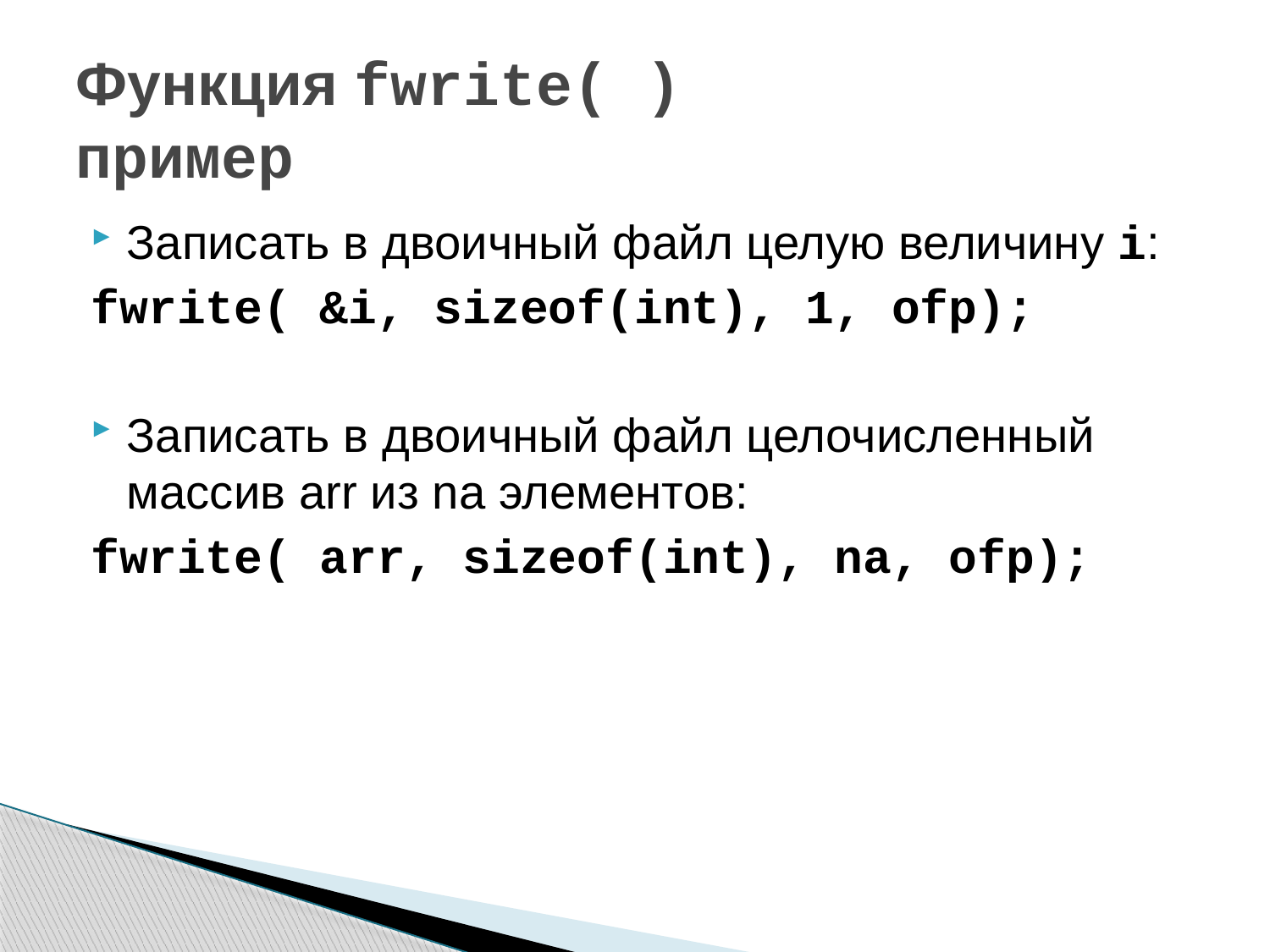

# Функция fwrite( ) пример
Записать в двоичный файл целую величину i:
fwrite( &i, sizeof(int), 1, ofp);

Записать в двоичный файл целочисленный массив arr из na элементов:
fwrite( arr, sizeof(int), na, ofp);